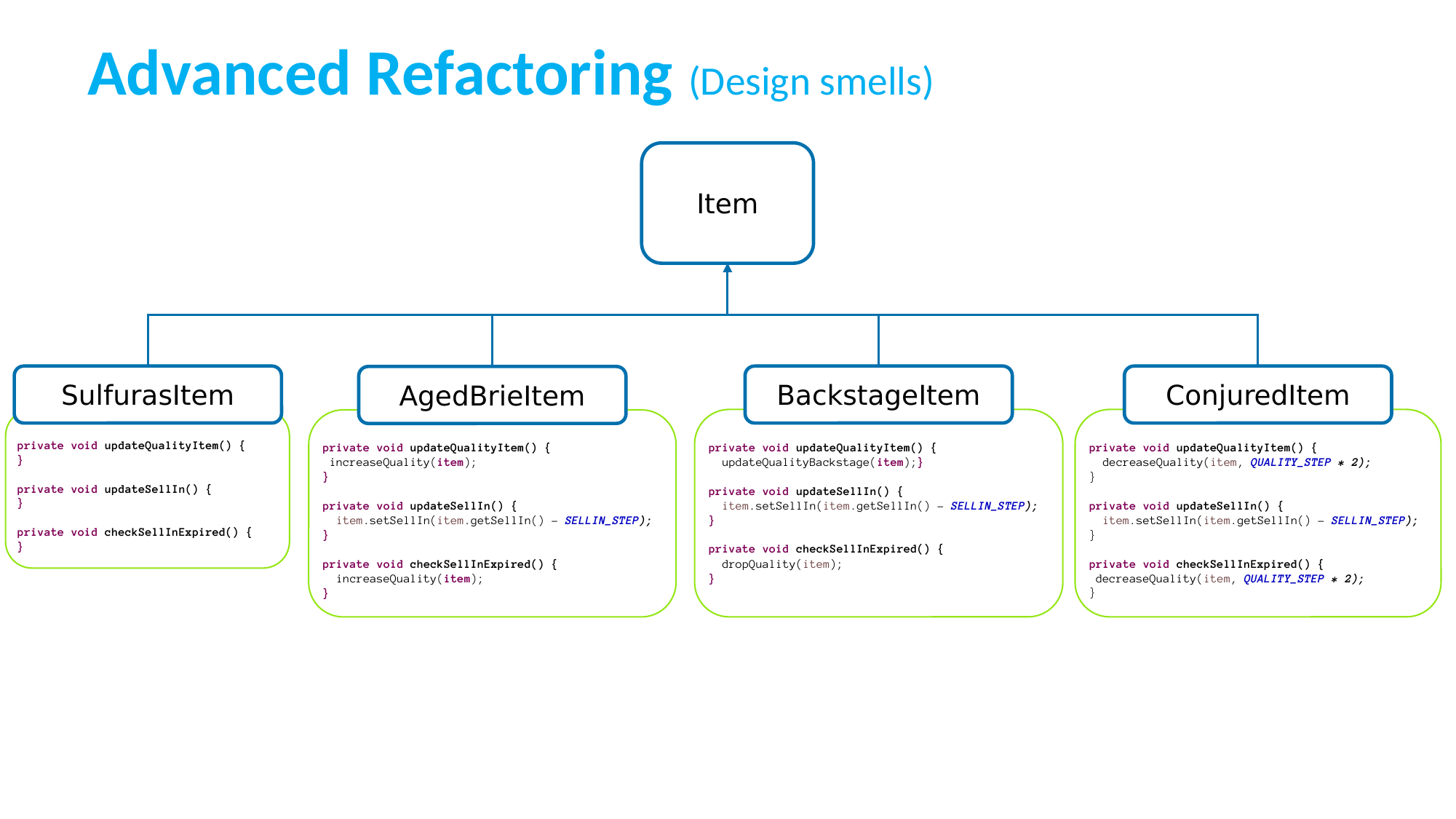

# Advanced Refactoring (Design smells)
Item
SulfurasItem
BackstageItem
ConjuredItem
AgedBrieItem

private void updateQualityItem() {
}

private void updateSellIn() {
}

private void checkSellInExpired() {
}

private void updateQualityItem() {
  updateQualityBackstage(item);}

private void updateSellIn() {
  item.setSellIn(item.getSellIn() - SELLIN_STEP);
}

private void checkSellInExpired() {
  dropQuality(item);
}

private void updateQualityItem() {
  decreaseQuality(item, QUALITY_STEP * 2);
}

private void updateSellIn() {
  item.setSellIn(item.getSellIn() - SELLIN_STEP);
}

private void checkSellInExpired() {
 decreaseQuality(item, QUALITY_STEP * 2);
}

private void updateQualityItem() {
 increaseQuality(item);
}

private void updateSellIn() {
  item.setSellIn(item.getSellIn() - SELLIN_STEP);
}

private void checkSellInExpired() {
  increaseQuality(item);
}